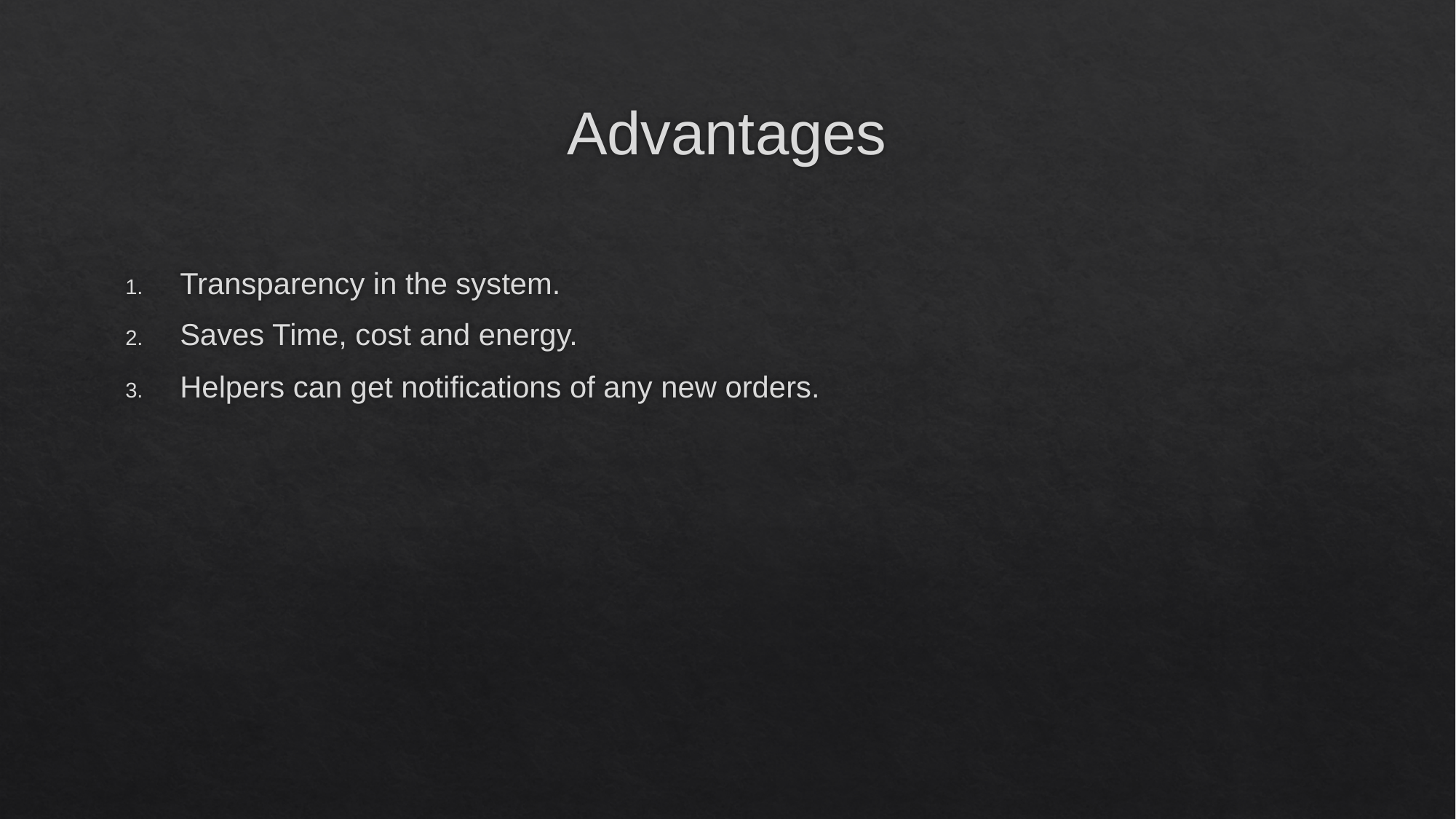

# Advantages

Transparency in the system.
Saves Time, cost and energy.
Helpers can get notifications of any new orders.